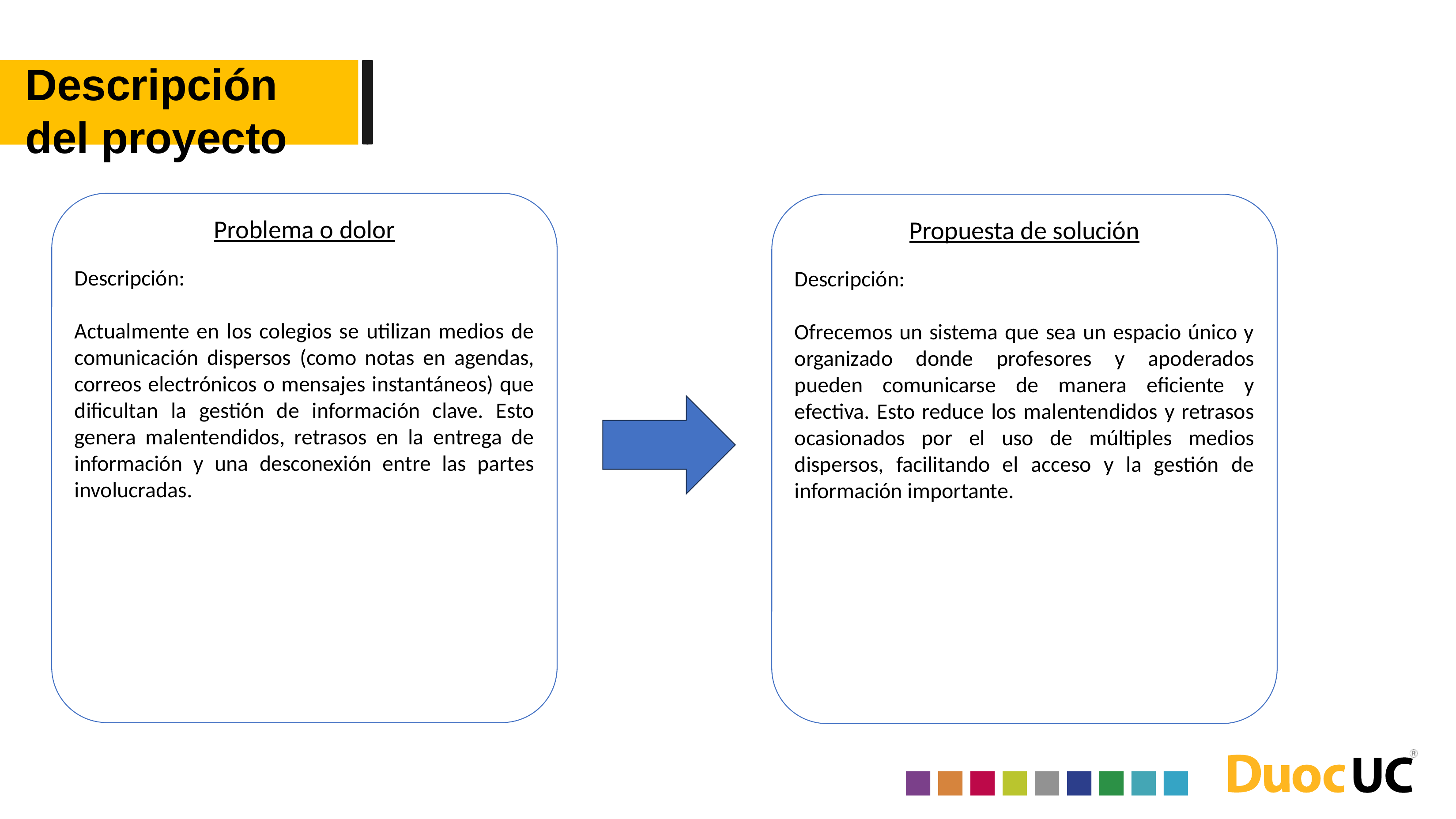

Descripción del proyecto
Problema o dolor

Descripción:

Actualmente en los colegios se utilizan medios de comunicación dispersos (como notas en agendas, correos electrónicos o mensajes instantáneos) que dificultan la gestión de información clave. Esto genera malentendidos, retrasos en la entrega de información y una desconexión entre las partes involucradas.
Propuesta de solución

Descripción:

Ofrecemos un sistema que sea un espacio único y organizado donde profesores y apoderados pueden comunicarse de manera eficiente y efectiva. Esto reduce los malentendidos y retrasos ocasionados por el uso de múltiples medios dispersos, facilitando el acceso y la gestión de información importante.